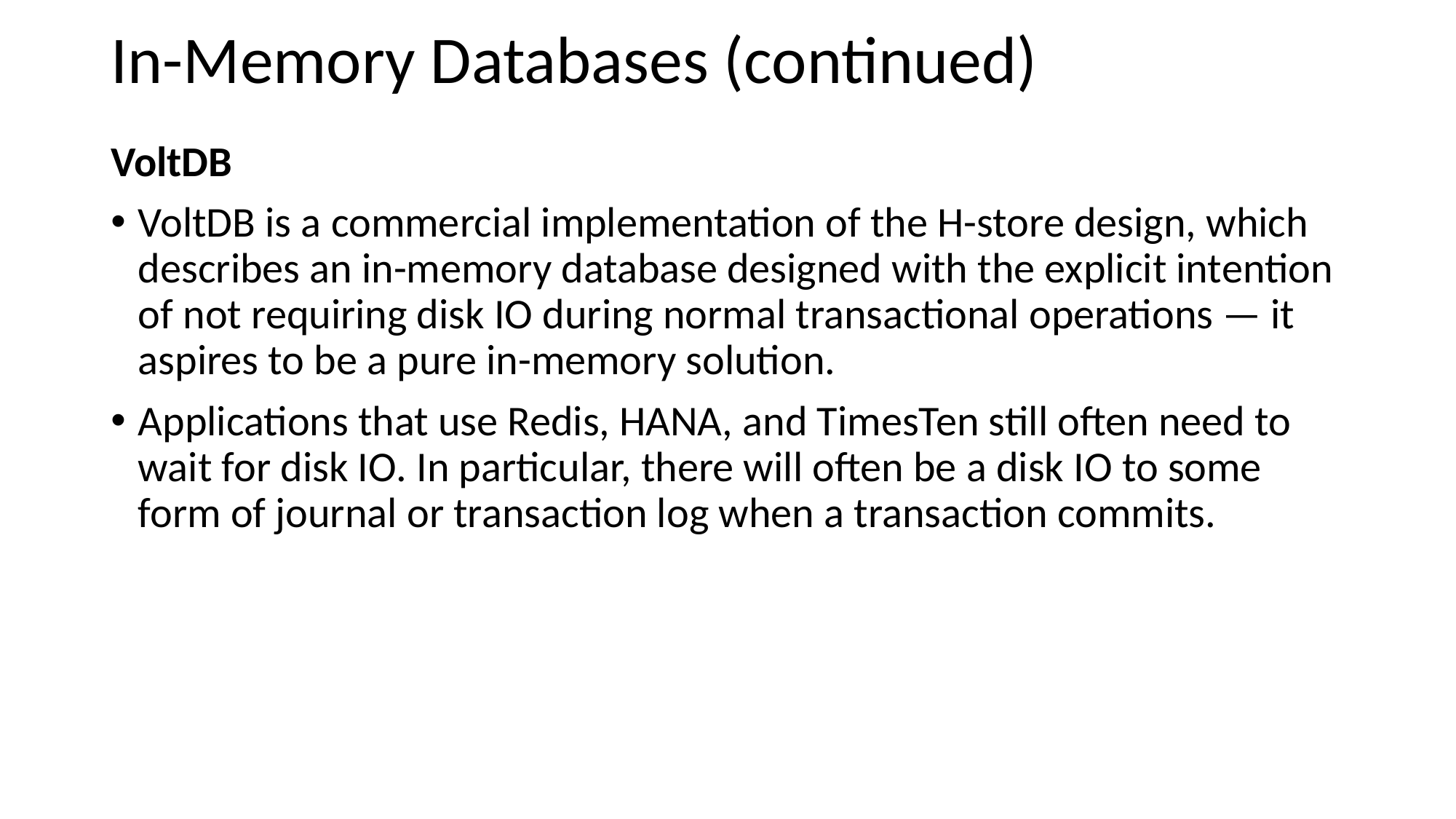

# In-Memory Databases (continued)
VoltDB
VoltDB is a commercial implementation of the H-store design, which describes an in-memory database designed with the explicit intention of not requiring disk IO during normal transactional operations — it aspires to be a pure in-memory solution.
Applications that use Redis, HANA, and TimesTen still often need to wait for disk IO. In particular, there will often be a disk IO to some form of journal or transaction log when a transaction commits.